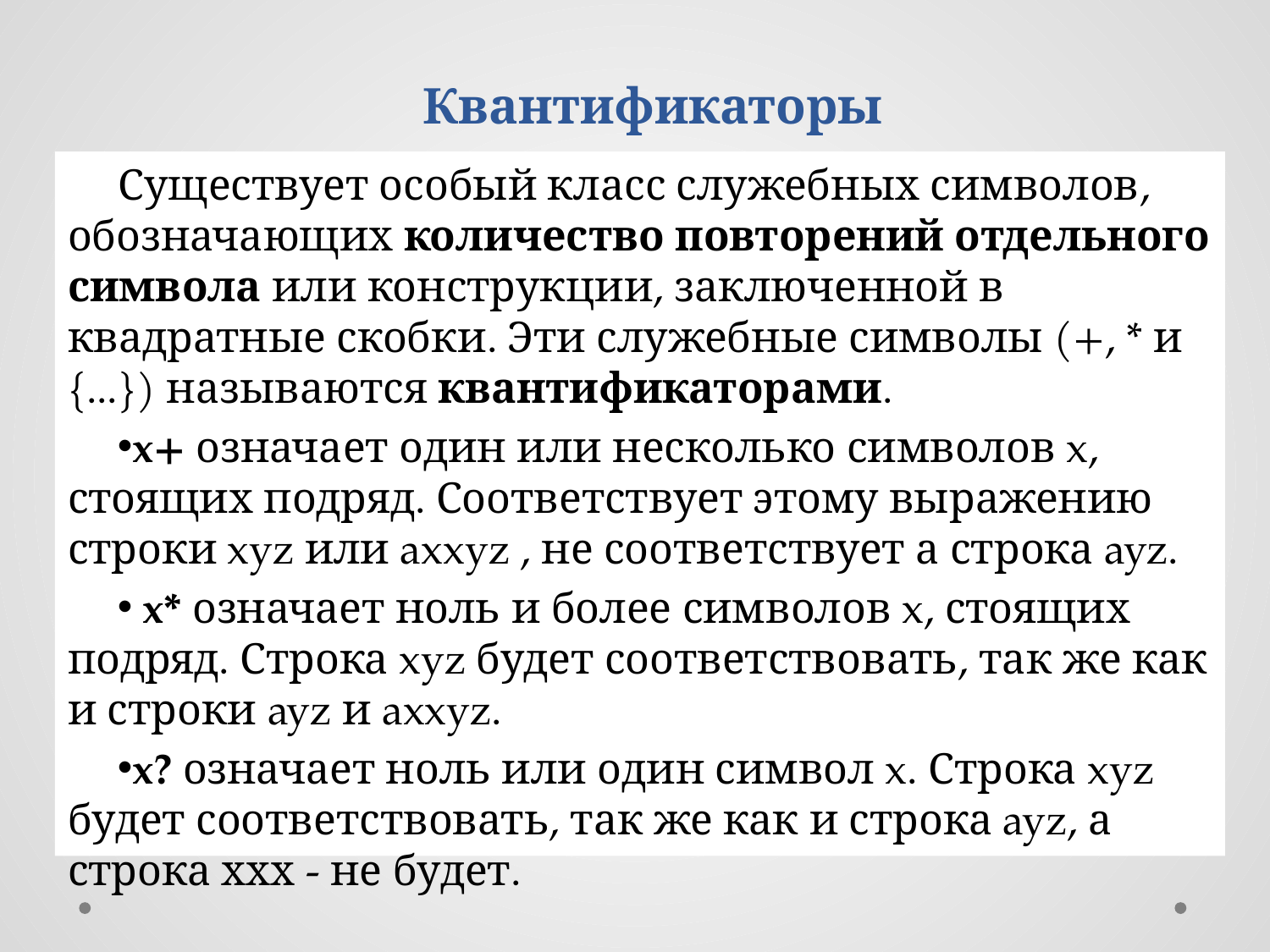

Квантификаторы
Существует особый класс служебных символов, обозначающих количество повторений отдельного символа или конструкции, заключенной в квадратные скобки. Эти служебные символы (+, * и {...}) называются квантификаторами.
x+ означает один или несколько символов x, стоящих подряд. Соответствует этому выражению строки xyz или axxyz , не соответствует а строка ayz.
 x* означает ноль и более символов x, стоящих подряд. Строка xyz будет соответствовать, так же как и строки ayz и axxyz.
x? означает ноль или один символ x. Строка xyz будет соответствовать, так же как и строка ayz, а строка ххх - не будет.